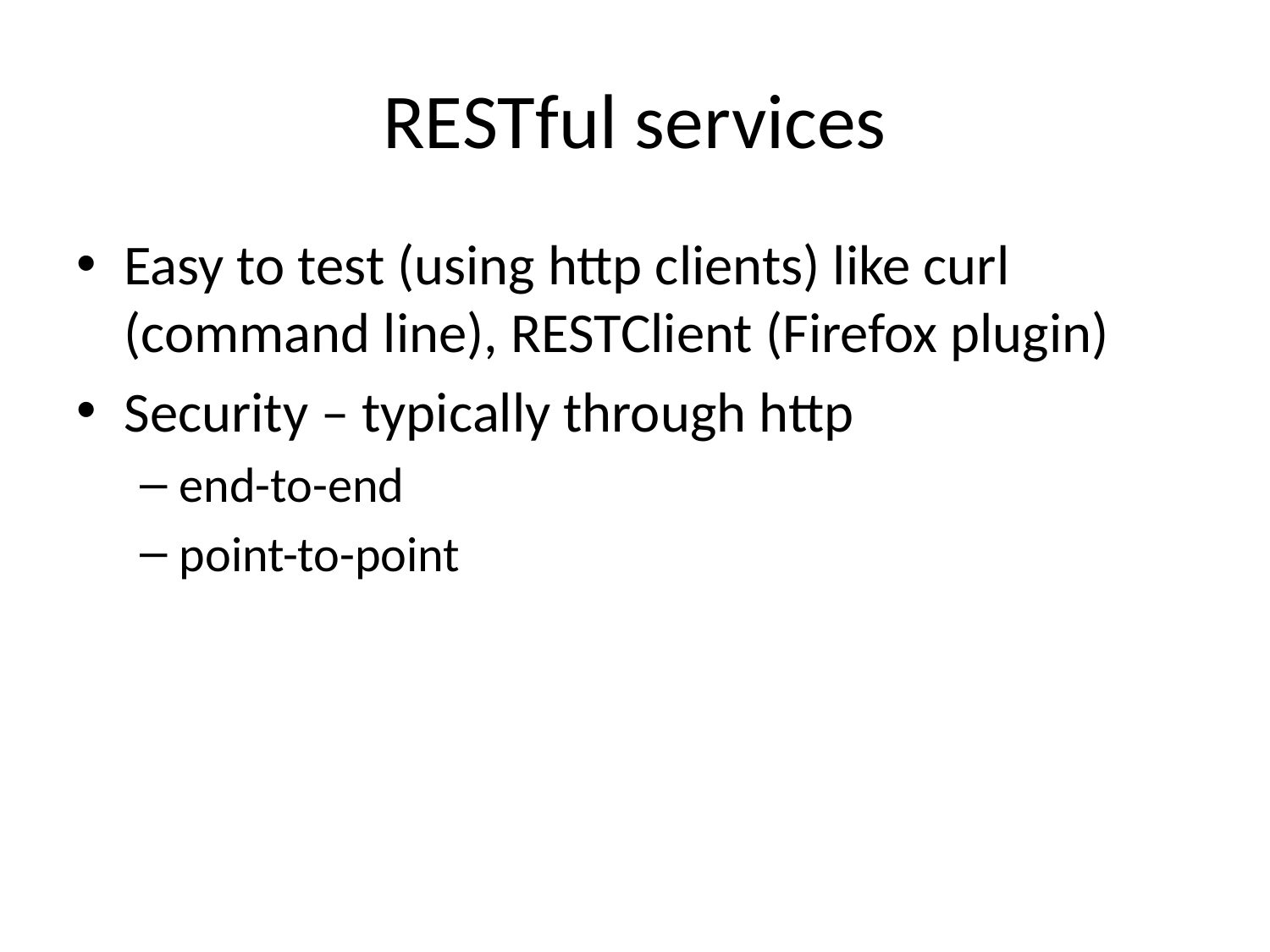

# RESTful services
Easy to test (using http clients) like curl (command line), RESTClient (Firefox plugin)
Security – typically through http
end-to-end
point-to-point